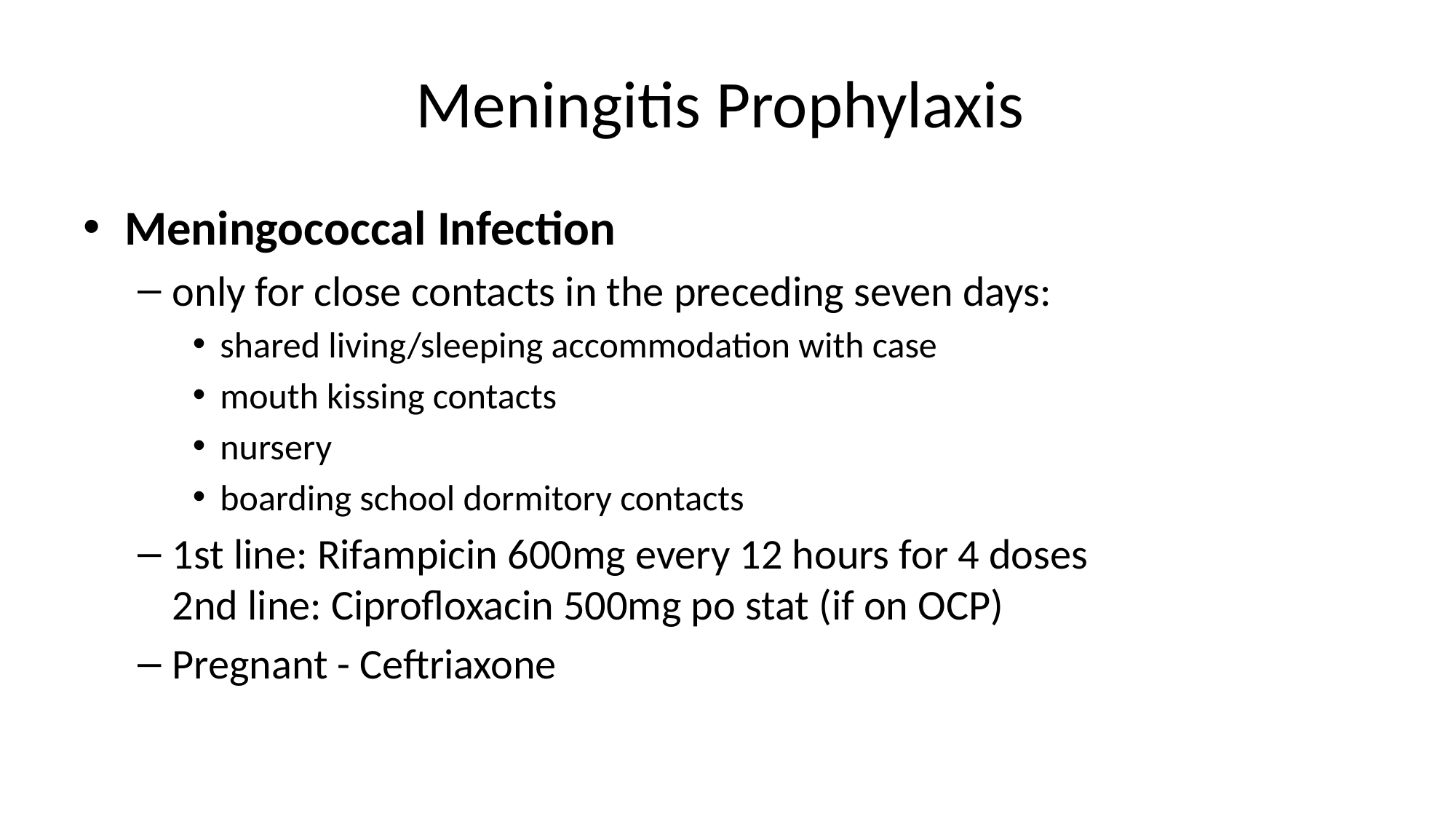

# Meningitis Prophylaxis
Meningococcal Infection
only for close contacts in the preceding seven days:
shared living/sleeping accommodation with case
mouth kissing contacts
nursery
boarding school dormitory contacts
1st line: Rifampicin 600mg every 12 hours for 4 doses
2nd line: Ciprofloxacin 500mg po stat (if on OCP)
Pregnant - Ceftriaxone